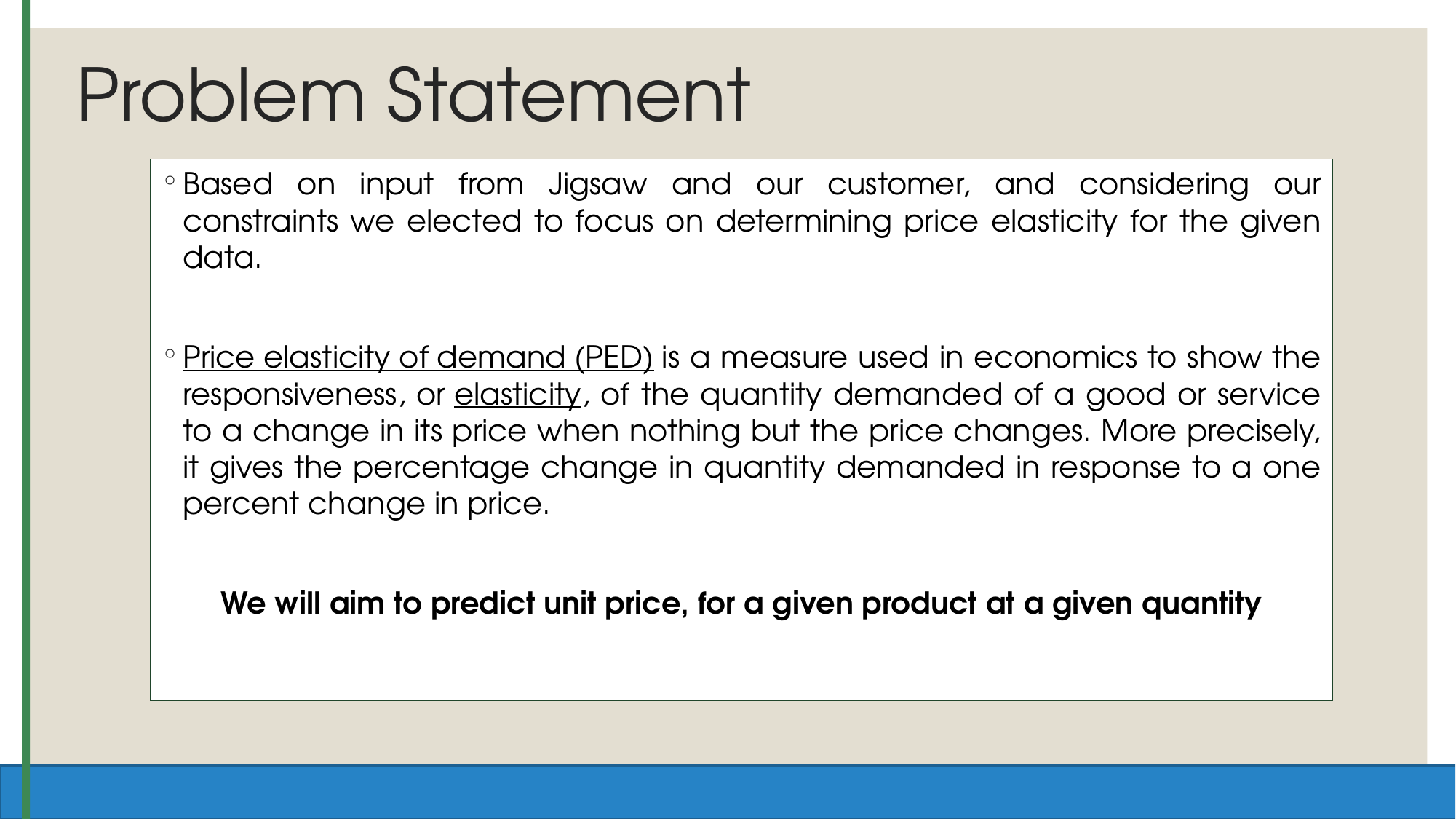

# Problem Statement
Based on input from Jigsaw and our customer, and considering our constraints we elected to focus on determining price elasticity for the given data.

Price elasticity of demand (PED) is a measure used in economics to show the responsiveness, or elasticity, of the quantity demanded of a good or service to a change in its price when nothing but the price changes. More precisely, it gives the percentage change in quantity demanded in response to a one percent change in price.

We will aim to predict unit price, for a given product at a given quantity